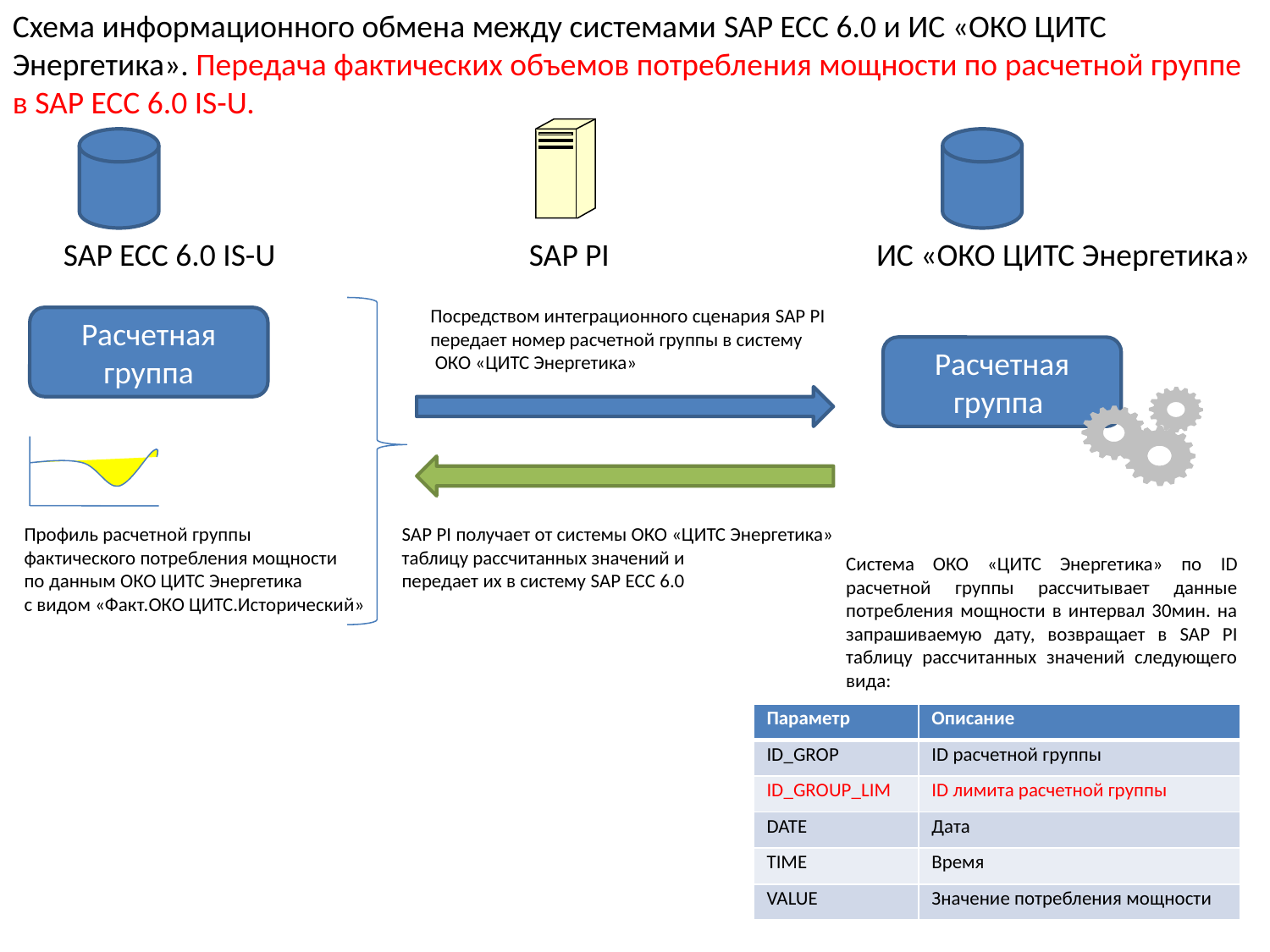

Схема информационного обмена между системами SAP ECC 6.0 и ИС «ОКО ЦИТС Энергетика». Передача фактических объемов потребления мощности по расчетной группе в SAP ECC 6.0 IS-U.

SAP ECC 6.0 IS-U
SAP PI
ИС «ОКО ЦИТС Энергетика»

Посредством интеграционного сценария SAP PI
передает номер расчетной группы в систему
 ОКО «ЦИТС Энергетика»
Расчетная группа
Расчетная группа

Профиль расчетной группы
фактического потребления мощности
по данным ОКО ЦИТС Энергетика
с видом «Факт.ОКО ЦИТС.Исторический»
SAP PI получает от системы ОКО «ЦИТС Энергетика»
таблицу рассчитанных значений и
передает их в систему SAP ECC 6.0
Система ОКО «ЦИТС Энергетика» по ID расчетной группы рассчитывает данные потребления мощности в интервал 30мин. на запрашиваемую дату, возвращает в SAP PI таблицу рассчитанных значений следующего вида:
| Параметр | Описание |
| --- | --- |
| ID\_GROP | ID расчетной группы |
| ID\_GROUP\_LIM | ID лимита расчетной группы |
| DATE | Дата |
| TIME | Время |
| VALUE | Значение потребления мощности |